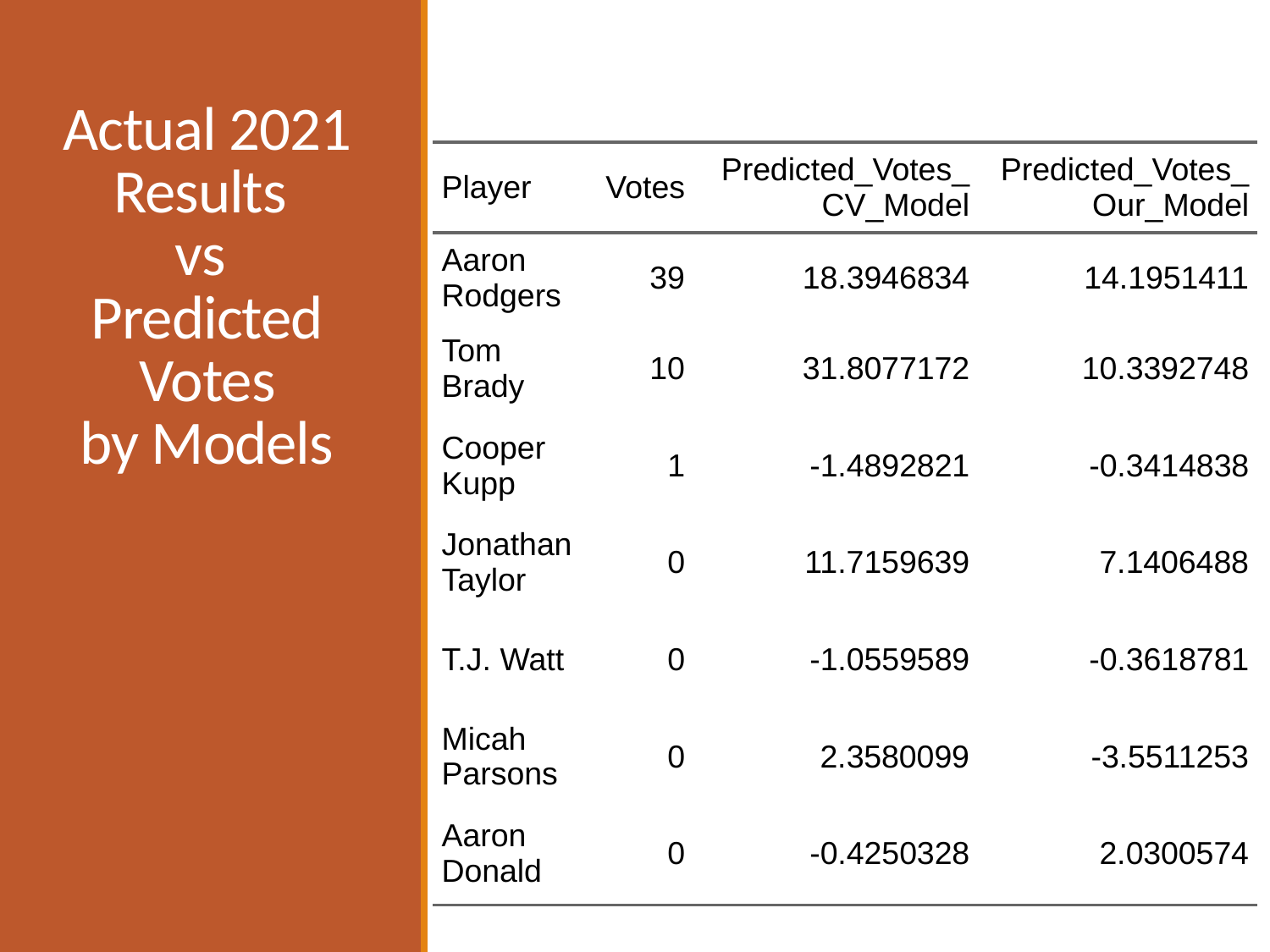

# Actual 2021 Results vs Predicted Votes by Models
| Player | Votes | Predicted\_Votes\_CV\_Model | Predicted\_Votes\_Our\_Model |
| --- | --- | --- | --- |
| Aaron Rodgers | 39 | 18.3946834 | 14.1951411 |
| Tom Brady | 10 | 31.8077172 | 10.3392748 |
| Cooper Kupp | 1 | -1.4892821 | -0.3414838 |
| Jonathan Taylor | 0 | 11.7159639 | 7.1406488 |
| T.J. Watt | 0 | -1.0559589 | -0.3618781 |
| Micah Parsons | 0 | 2.3580099 | -3.5511253 |
| Aaron Donald | 0 | -0.4250328 | 2.0300574 |